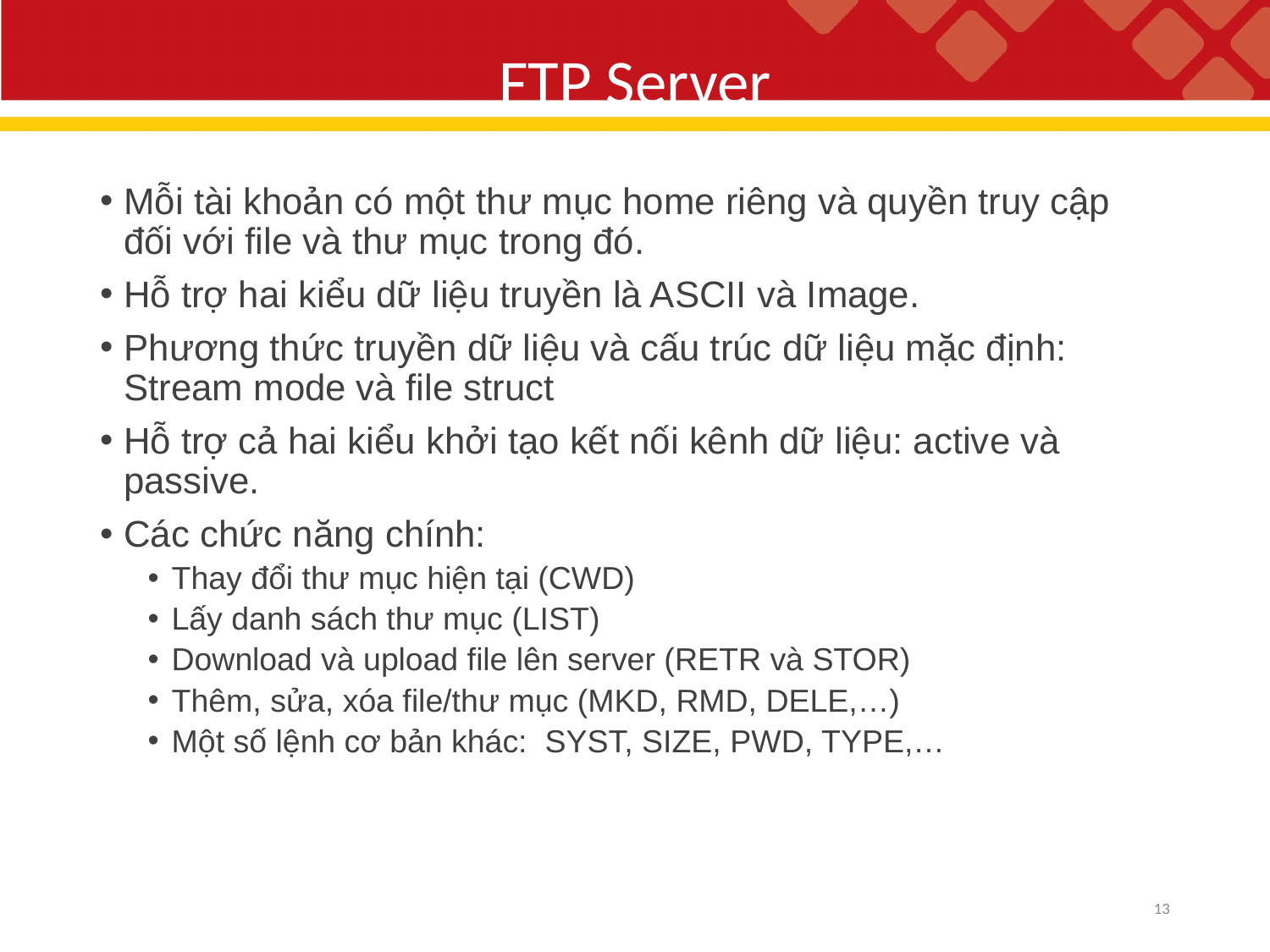

# FTP Server
Mỗi tài khoản có một thư mục home riêng và quyền truy cập đối với file và thư mục trong đó.
Hỗ trợ hai kiểu dữ liệu truyền là ASCII và Image.
Phương thức truyền dữ liệu và cấu trúc dữ liệu mặc định: Stream mode và file struct
Hỗ trợ cả hai kiểu khởi tạo kết nối kênh dữ liệu: active và passive.
Các chức năng chính:
Thay đổi thư mục hiện tại (CWD)
Lấy danh sách thư mục (LIST)
Download và upload file lên server (RETR và STOR)
Thêm, sửa, xóa file/thư mục (MKD, RMD, DELE,…)
Một số lệnh cơ bản khác:  SYST, SIZE, PWD, TYPE,…

13